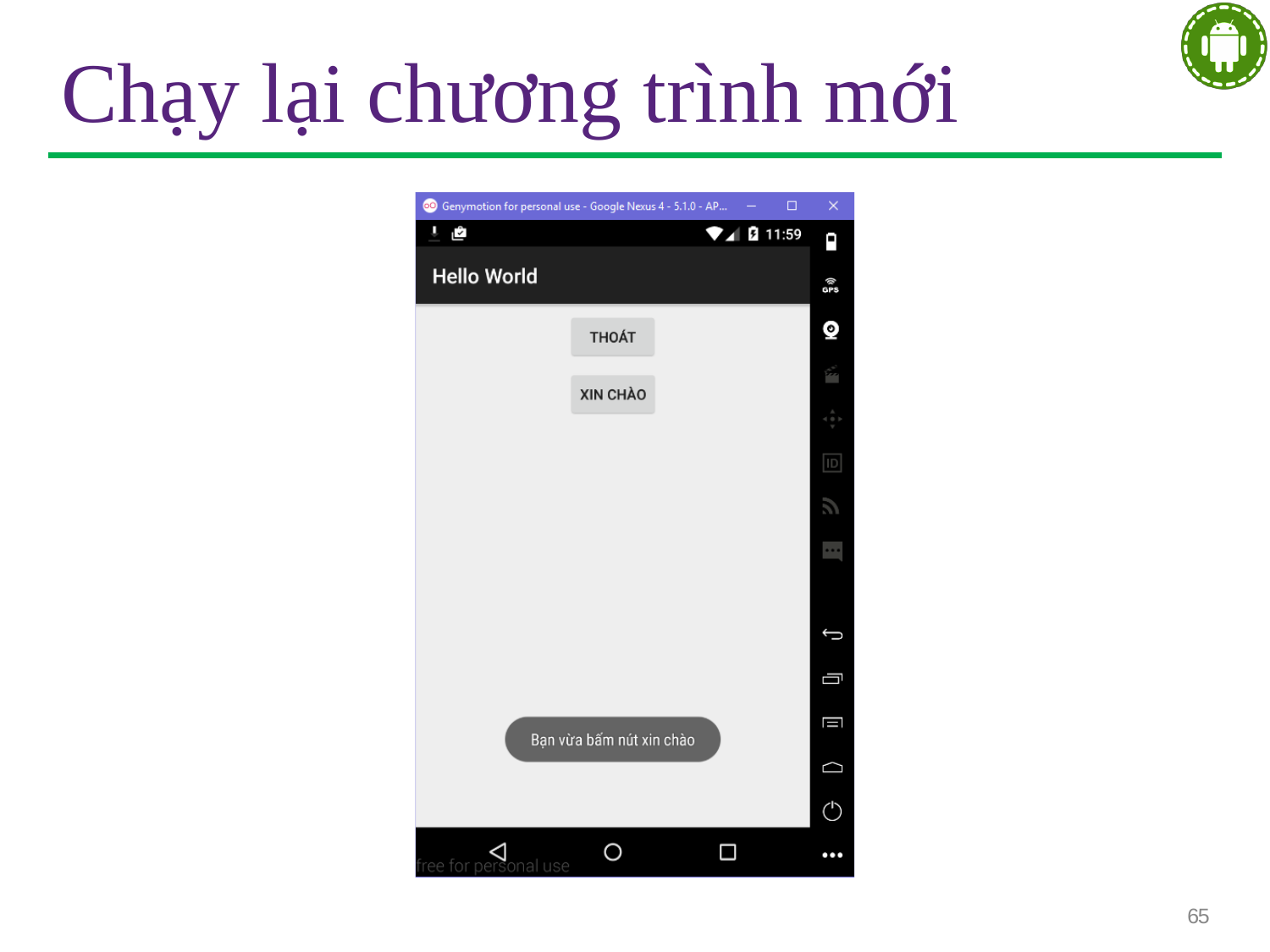

# Chạy lại chương trình mới

65